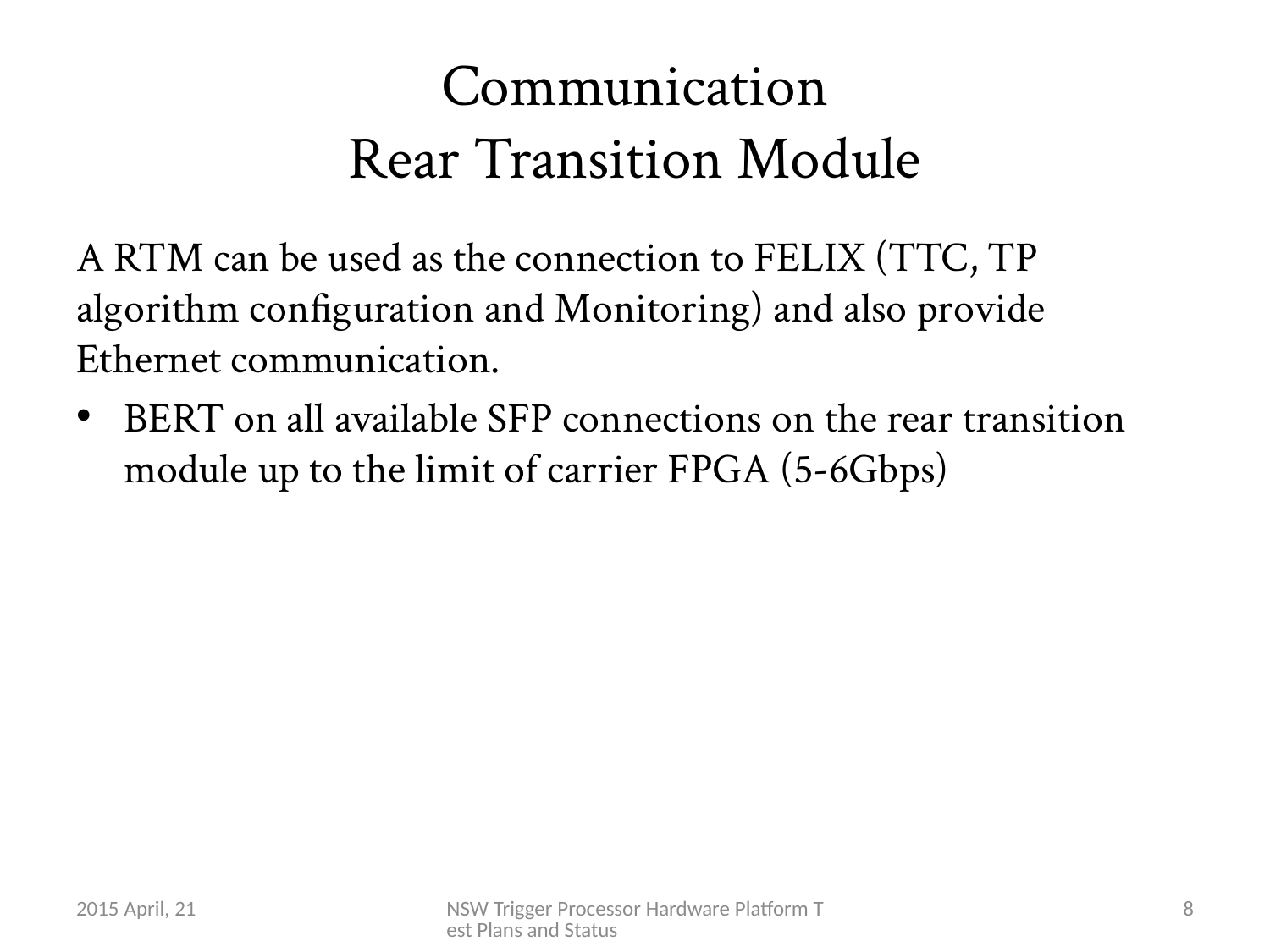

# Communication Rear Transition Module
A RTM can be used as the connection to FELIX (TTC, TP algorithm configuration and Monitoring) and also provide Ethernet communication.
BERT on all available SFP connections on the rear transition module up to the limit of carrier FPGA (5-6Gbps)

2015 April, 21
NSW Trigger Processor Hardware Platform Test Plans and Status
8